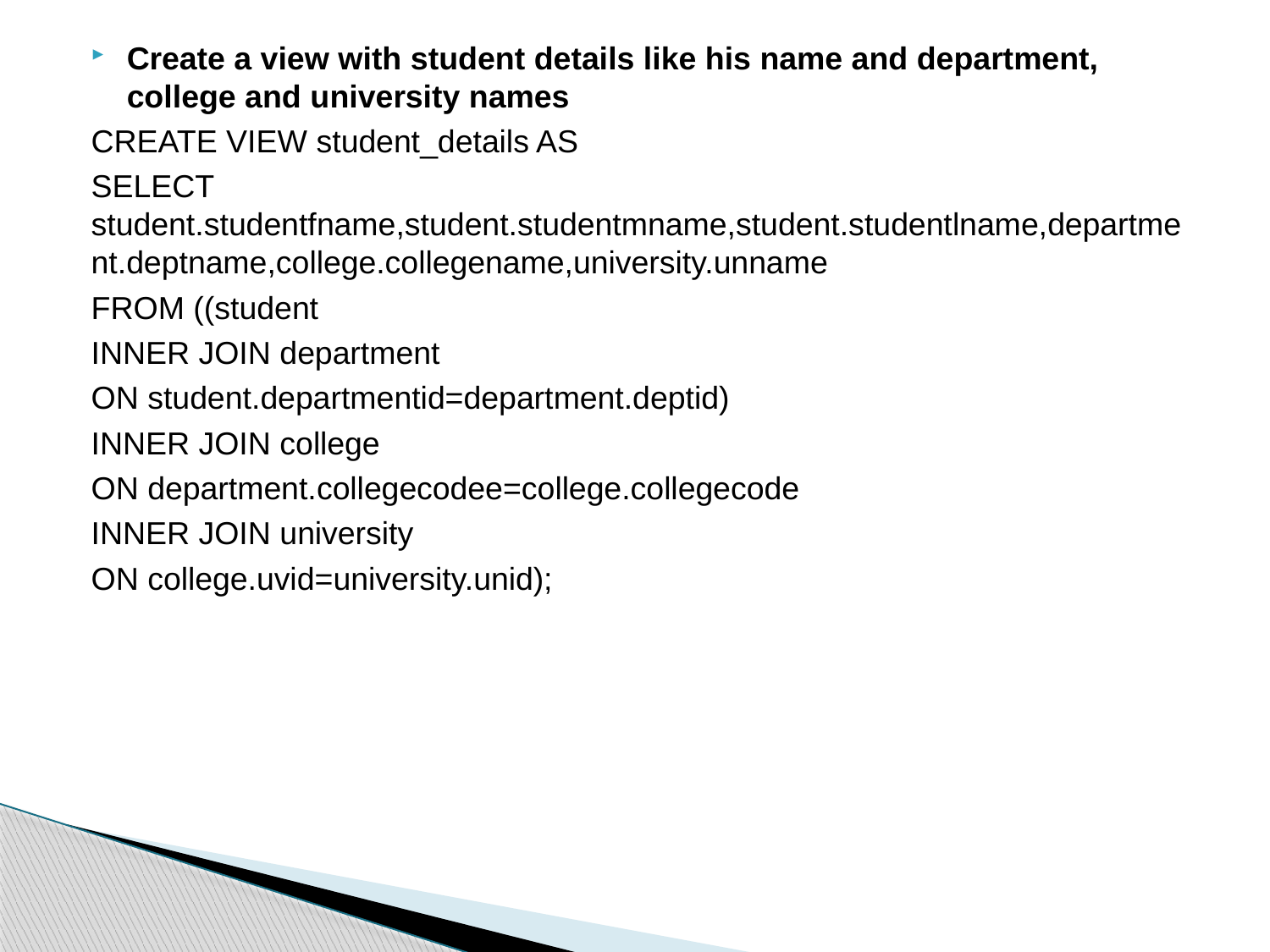

Create a view with student details like his name and department, college and university names
CREATE VIEW student_details AS
SELECT        	          student.studentfname,student.studentmname,student.studentlname,department.deptname,college.collegename,university.unname
FROM ((student
INNER JOIN department
ON student.departmentid=department.deptid)
INNER JOIN college
ON department.collegecodee=college.collegecode
INNER JOIN university
ON college.uvid=university.unid);